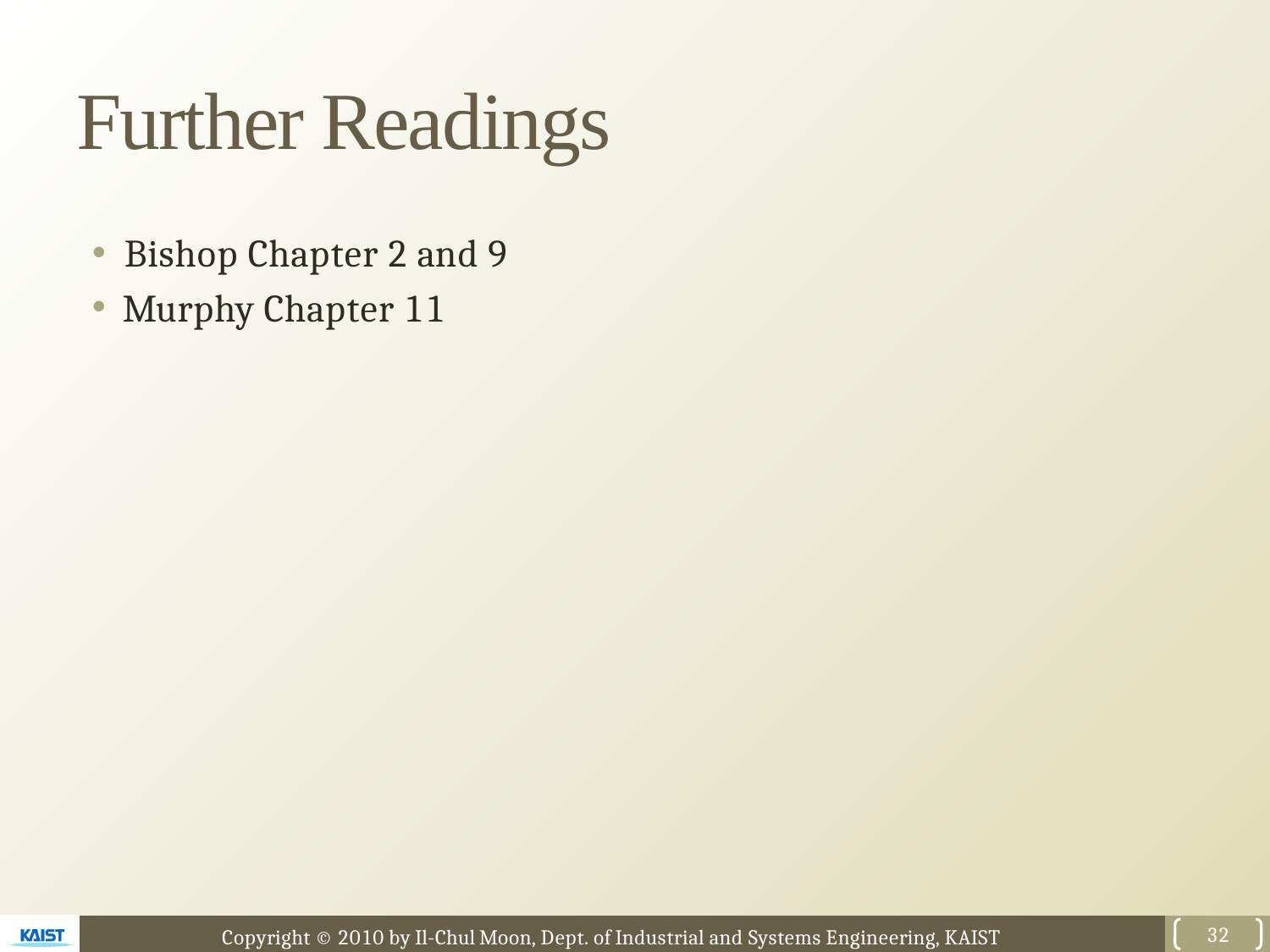

# Further Readings
Bishop Chapter 2 and 9
Murphy Chapter 11
32